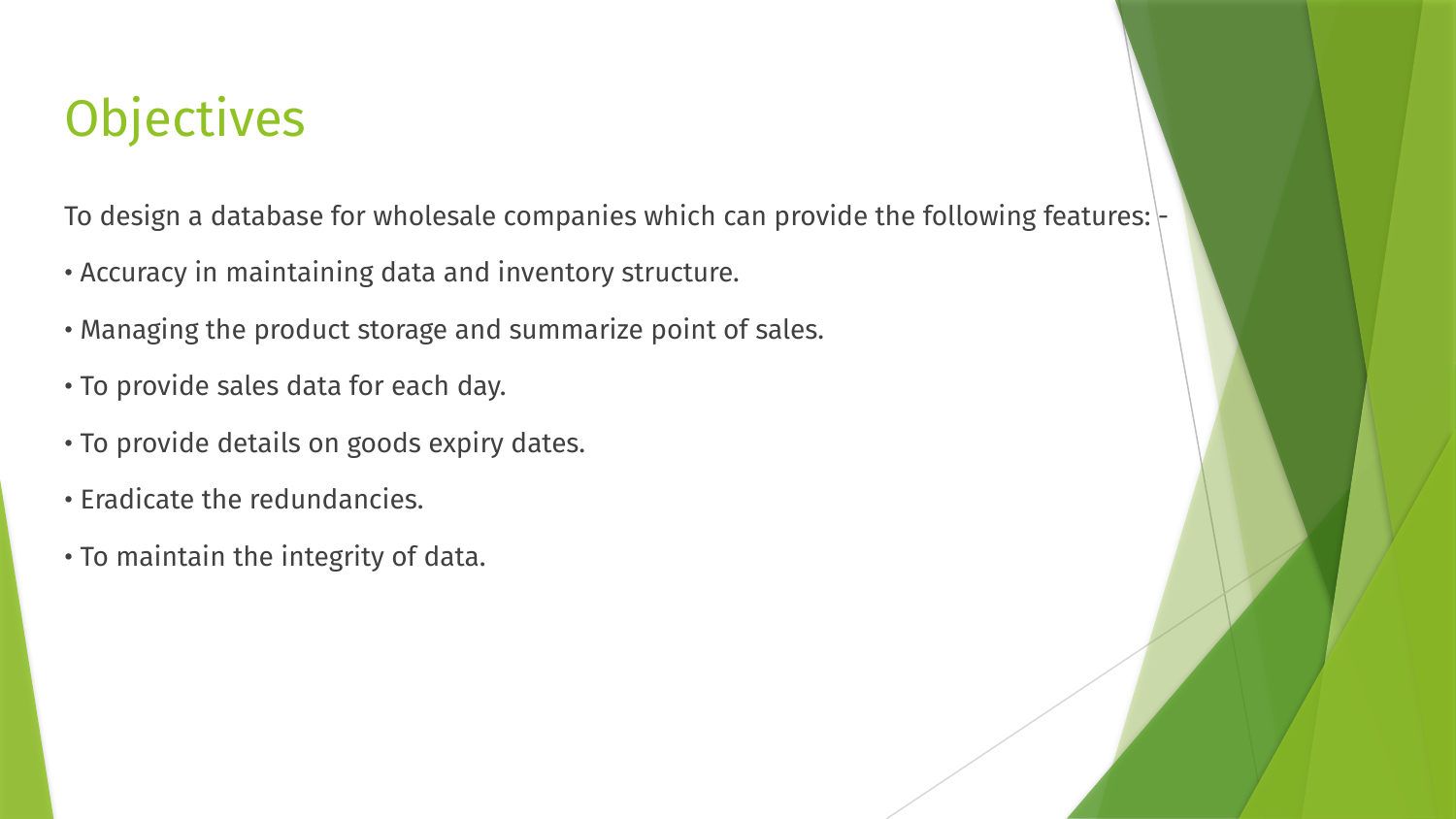

# Objectives
To design a database for wholesale companies which can provide the following features: -
• Accuracy in maintaining data and inventory structure.
• Managing the product storage and summarize point of sales.
• To provide sales data for each day.
• To provide details on goods expiry dates.
• Eradicate the redundancies.
• To maintain the integrity of data.